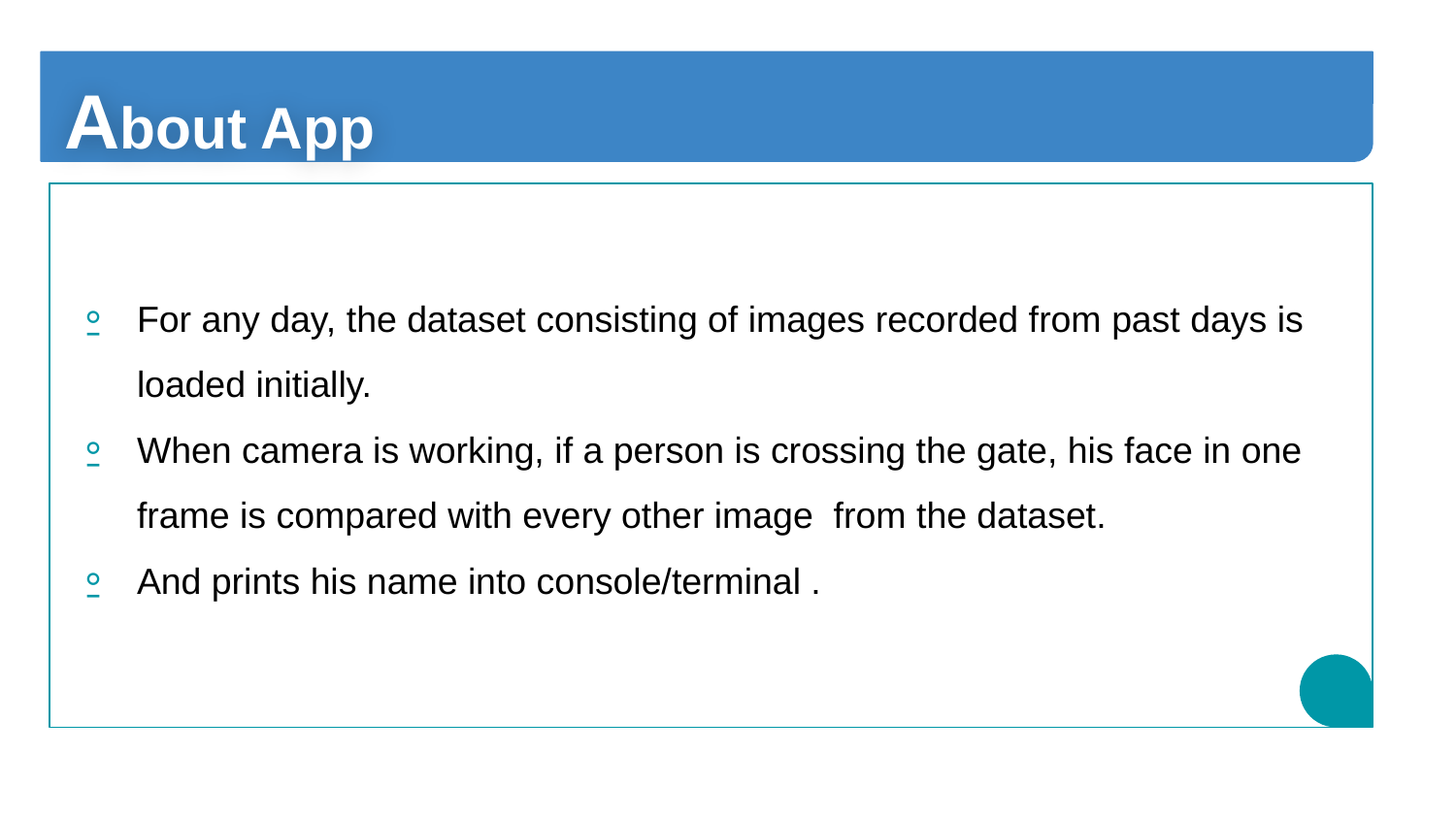

# About App

For any day, the dataset consisting of images recorded from past days is loaded initially.
When camera is working, if a person is crossing the gate, his face in one frame is compared with every other image  from the dataset.
And prints his name into console/terminal .